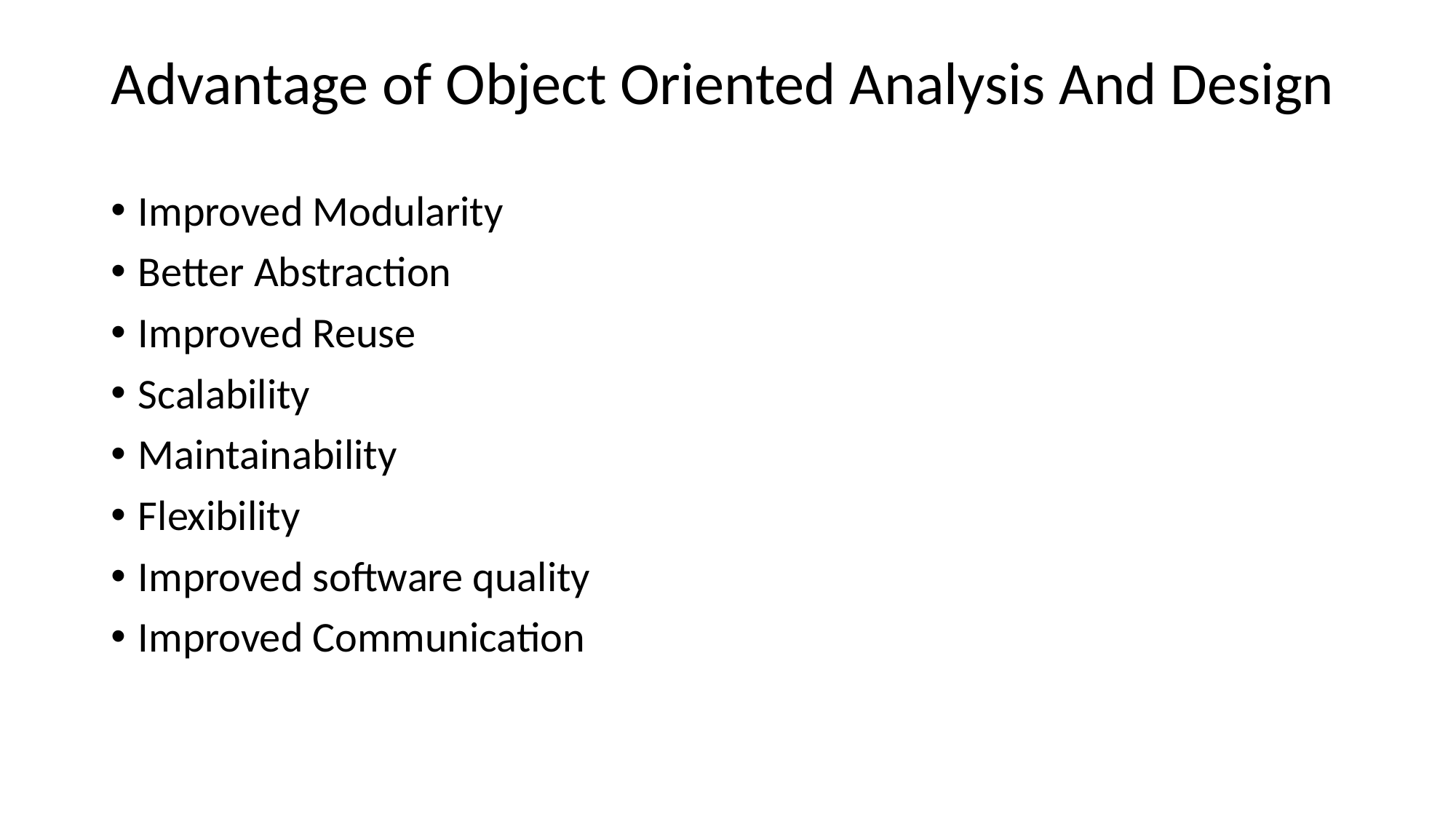

# Advantage of Object Oriented Analysis And Design
Improved Modularity
Better Abstraction
Improved Reuse
Scalability
Maintainability
Flexibility
Improved software quality
Improved Communication